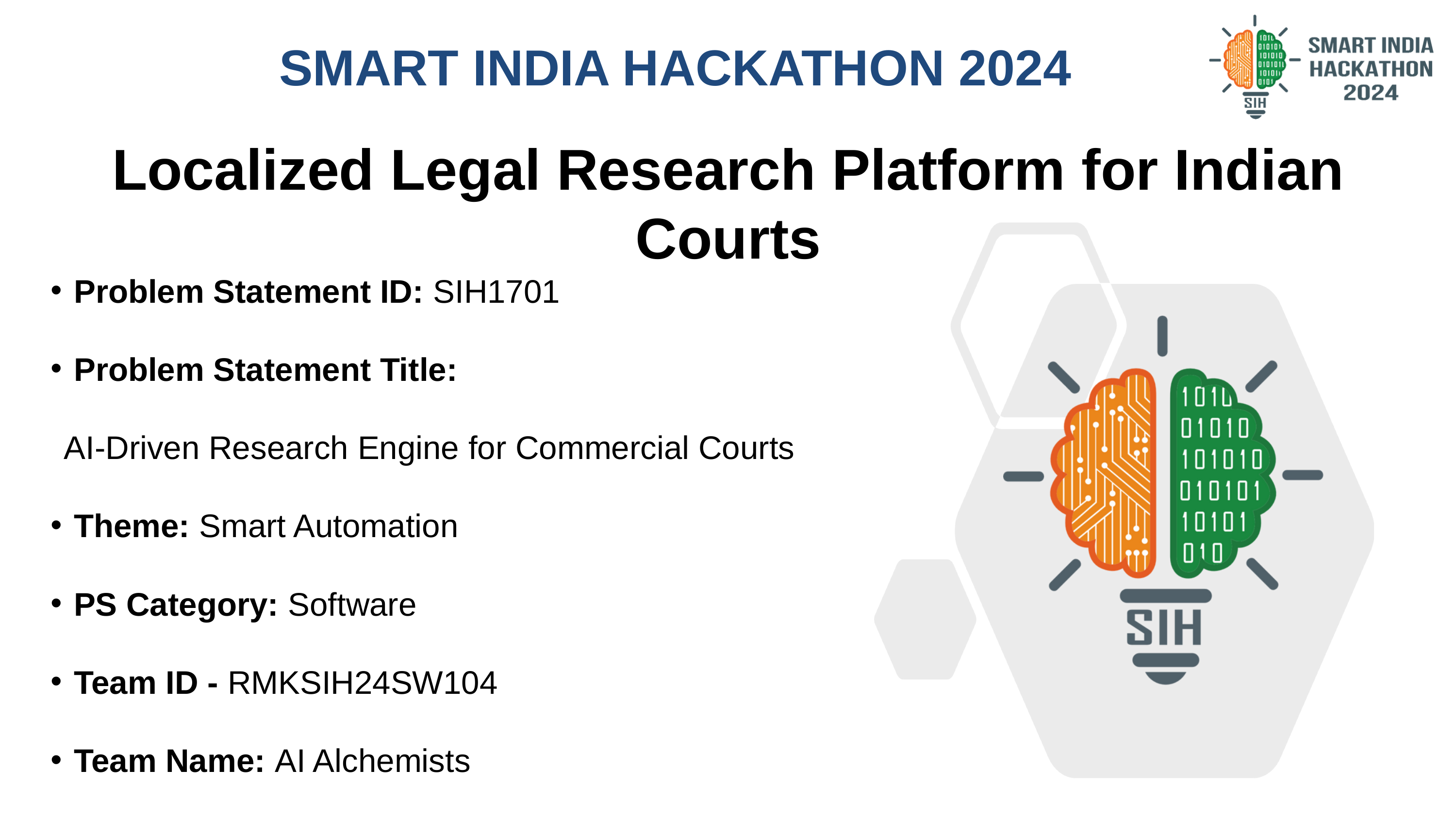

SMART INDIA HACKATHON 2024
Localized Legal Research Platform for Indian Courts

Problem Statement ID: SIH1701
Problem Statement Title:
    AI-Driven Research Engine for Commercial Courts
Theme: Smart Automation
PS Category: Software
Team ID - RMKSIH24SW104
Team Name: AI Alchemists